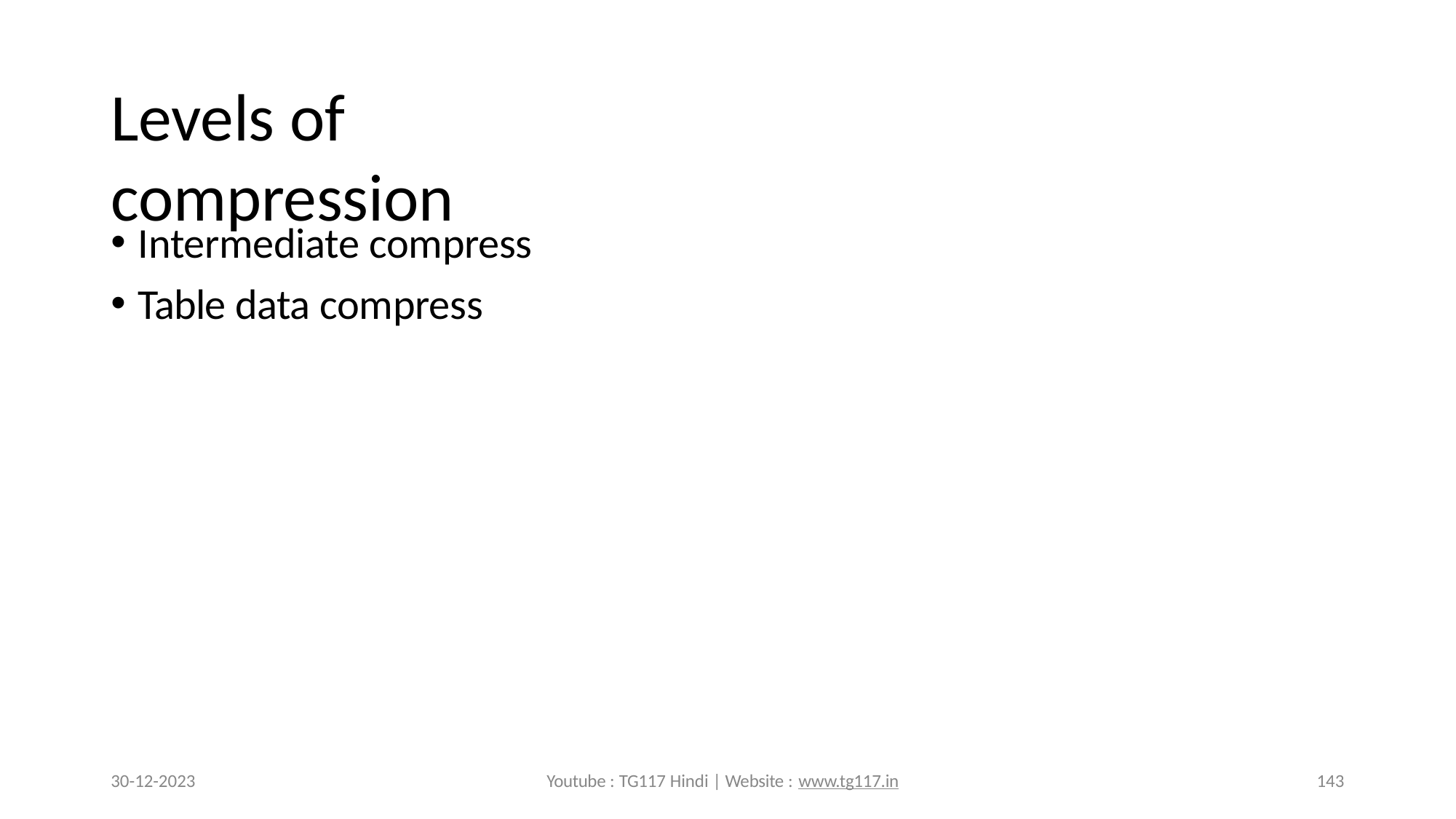

# Levels of compression
Intermediate compress
Table data compress
30-12-2023
Youtube : TG117 Hindi | Website : www.tg117.in
143